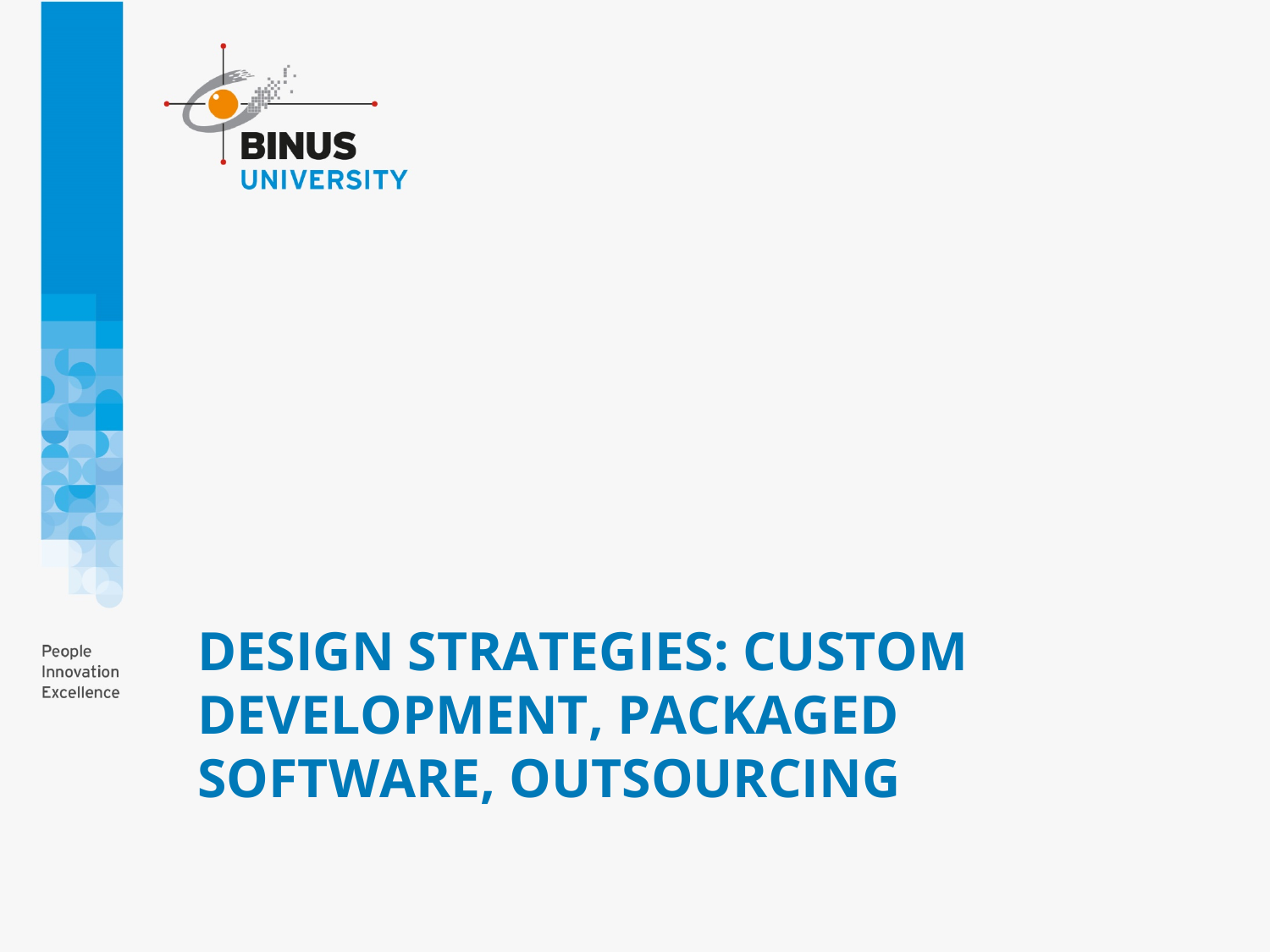

# Design Strategies: Custom Development, Packaged Software, Outsourcing